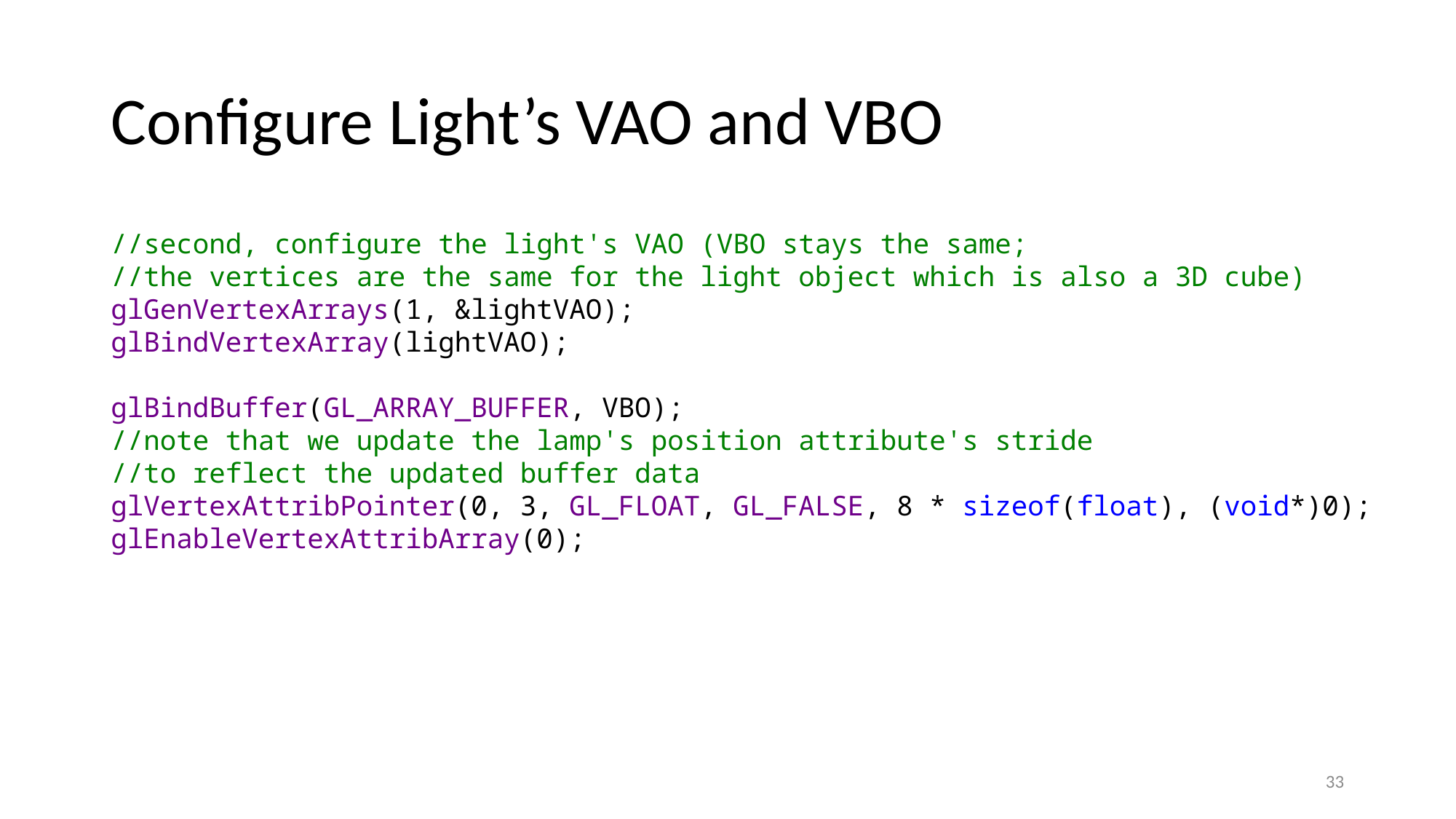

# Configure Light’s VAO and VBO
//second, configure the light's VAO (VBO stays the same;
//the vertices are the same for the light object which is also a 3D cube)
glGenVertexArrays(1, &lightVAO);
glBindVertexArray(lightVAO);

glBindBuffer(GL_ARRAY_BUFFER, VBO);
//note that we update the lamp's position attribute's stride
//to reflect the updated buffer data
glVertexAttribPointer(0, 3, GL_FLOAT, GL_FALSE, 8 * sizeof(float), (void*)0);
glEnableVertexAttribArray(0);
33